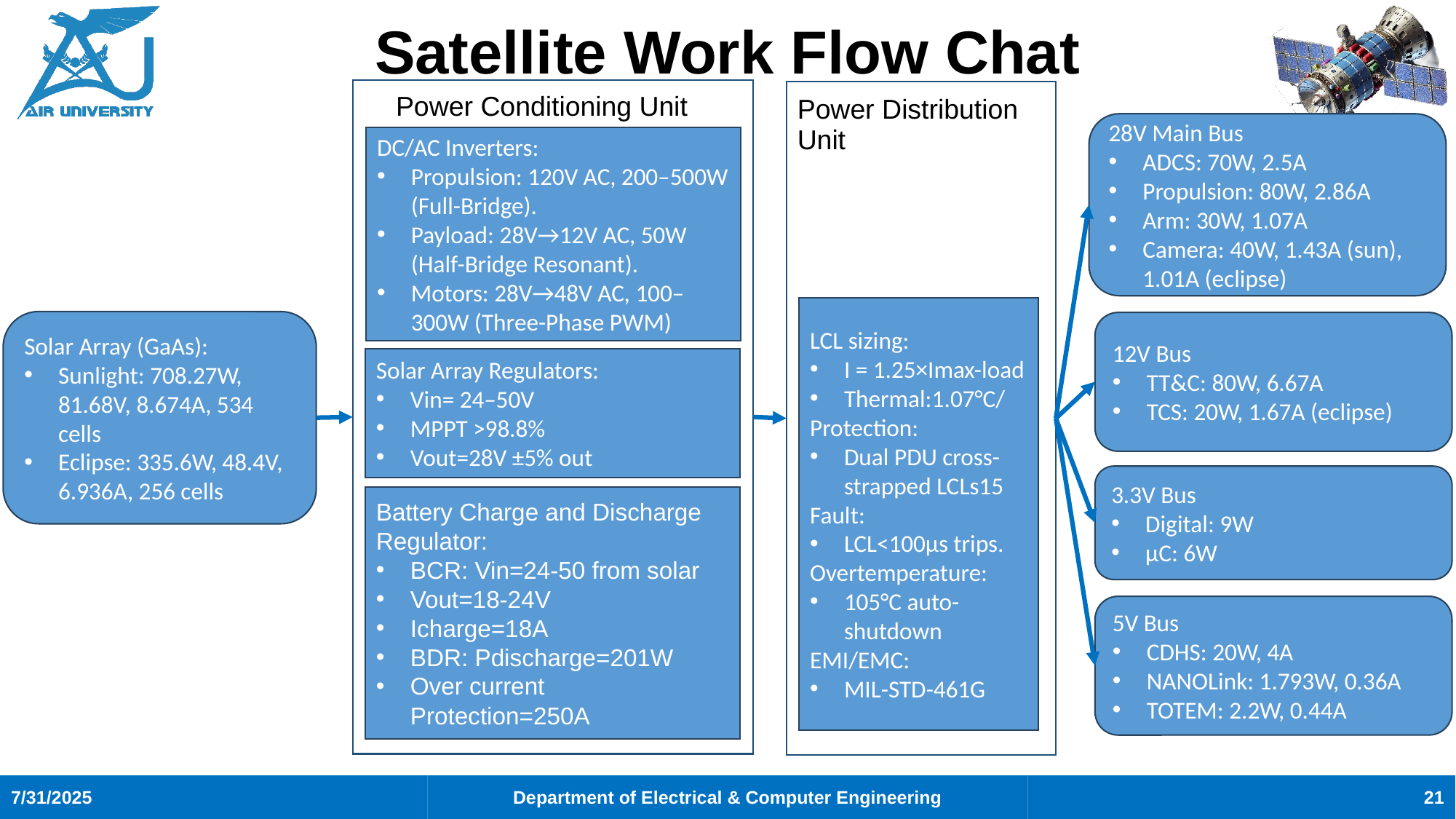

# Satellite Work Flow Chat

| Power Conditioning Unit |
| --- |
| Power Distribution Unit |
| --- |

28V Main Bus
ADCS: 70W, 2.5A
Propulsion: 80W, 2.86A
Arm: 30W, 1.07A
Camera: 40W, 1.43A (sun), 1.01A (eclipse)
= 28.33W, 1.014A (eclipse)
DC/AC Inverters:
Propulsion: 120V AC, 200–500W (Full-Bridge).
Payload: 28V→12V AC, 50W (Half-Bridge Resonant).
Motors: 28V→48V AC, 100–300W (Three-Phase PWM)
LCL sizing:
I = 1.25×Imax-load
Thermal:1.07°C/
Protection:
Dual PDU cross-strapped LCLs15
Fault:
LCL<100µs trips.
Overtemperature:
105°C auto-shutdown
EMI/EMC:
MIL-STD-461G
Solar Array (GaAs):
Sunlight: 708.27W, 81.68V, 8.674A, 534 cells
Eclipse: 335.6W, 48.4V, 6.936A, 256 cells
12V Bus
TT&C: 80W, 6.67A
TCS: 20W, 1.67A (eclipse)
Solar Array Regulators:
Vin= 24–50V
MPPT >98.8%
Vout=28V ±5% out
3.3V Bus
Digital: 9W
µC: 6W
Battery Charge and Discharge Regulator:
BCR: Vin=24-50 from solar
Vout=18-24V
Icharge=18A
BDR: Pdischarge=201W
Over current Protection=250A
5V Bus
CDHS: 20W, 4A
NANOLink: 1.793W, 0.36A
TOTEM: 2.2W, 0.44A
21
7/31/2025
Department of Electrical & Computer Engineering